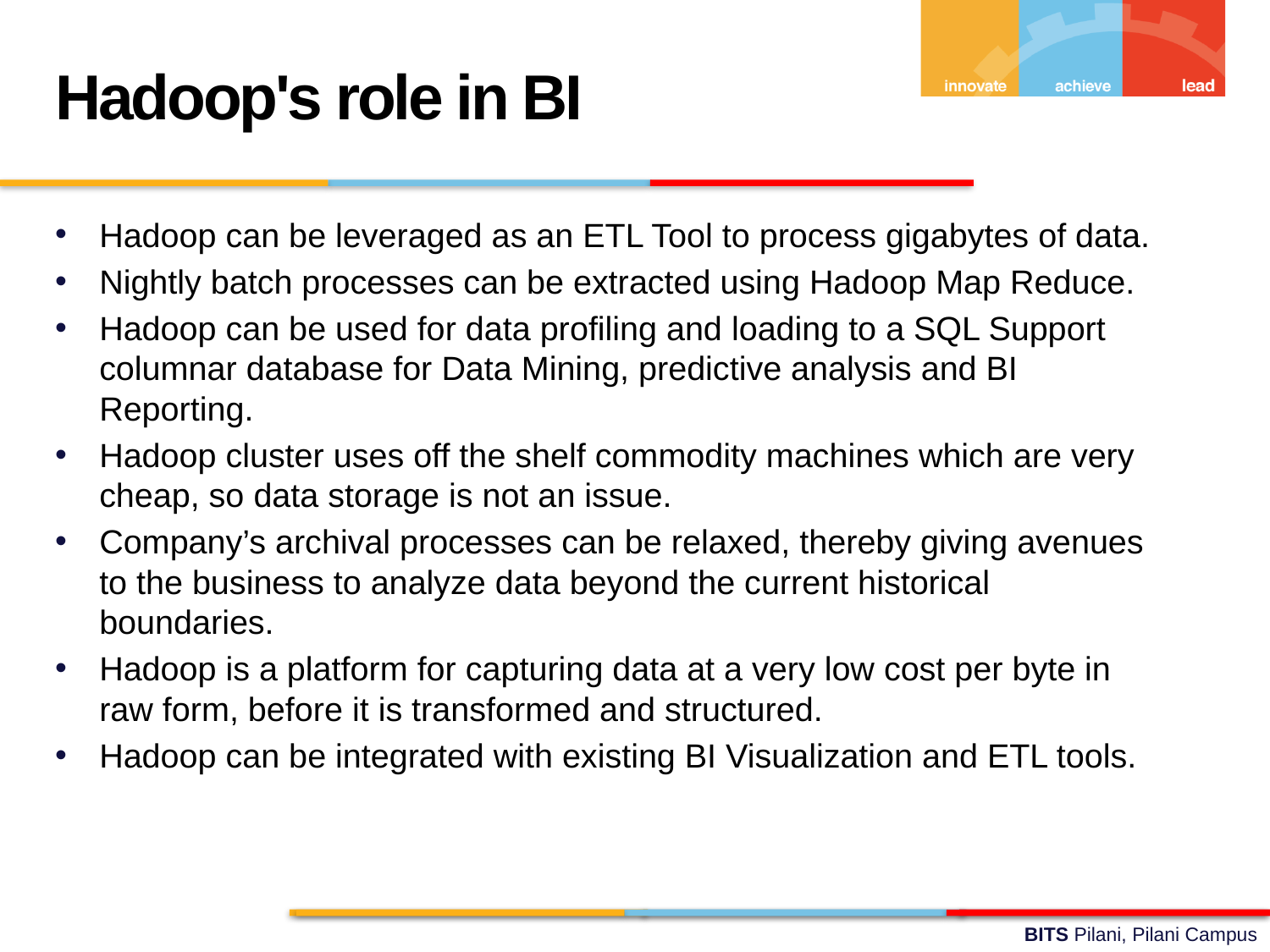

Hadoop's role in BI
Hadoop can be leveraged as an ETL Tool to process gigabytes of data.
Nightly batch processes can be extracted using Hadoop Map Reduce.
Hadoop can be used for data profiling and loading to a SQL Support columnar database for Data Mining, predictive analysis and BI Reporting.
Hadoop cluster uses off the shelf commodity machines which are very cheap, so data storage is not an issue.
Company’s archival processes can be relaxed, thereby giving avenues to the business to analyze data beyond the current historical boundaries.
Hadoop is a platform for capturing data at a very low cost per byte in raw form, before it is transformed and structured.
Hadoop can be integrated with existing BI Visualization and ETL tools.